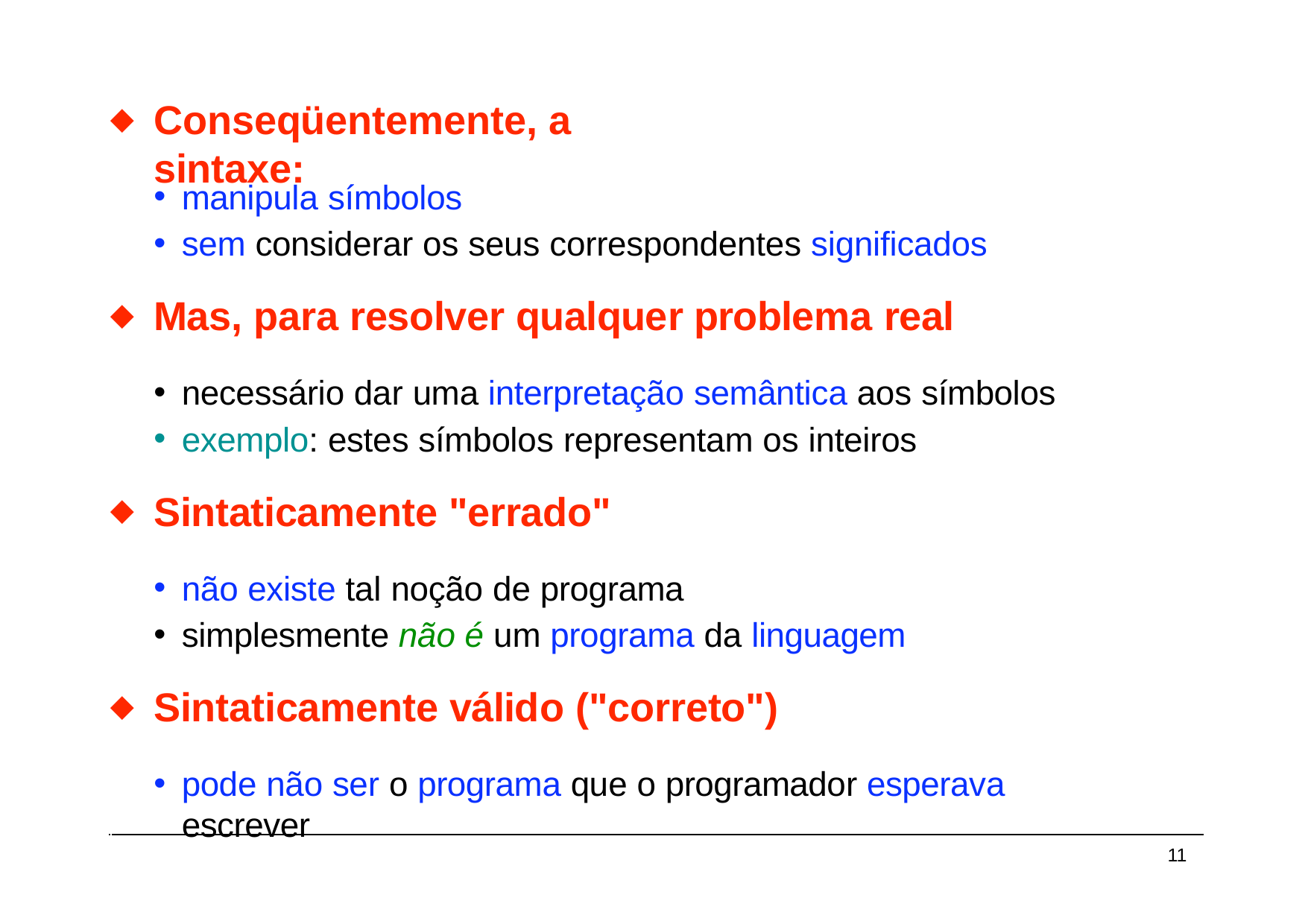

Conseqüentemente, a sintaxe:
manipula símbolos
sem considerar os seus correspondentes significados

Mas, para resolver qualquer problema real

necessário dar uma interpretação semântica aos símbolos
exemplo: estes símbolos representam os inteiros

Sintaticamente "errado"

não existe tal noção de programa
simplesmente não é um programa da linguagem

Sintaticamente válido ("correto")

pode não ser o programa que o programador esperava escrever
11